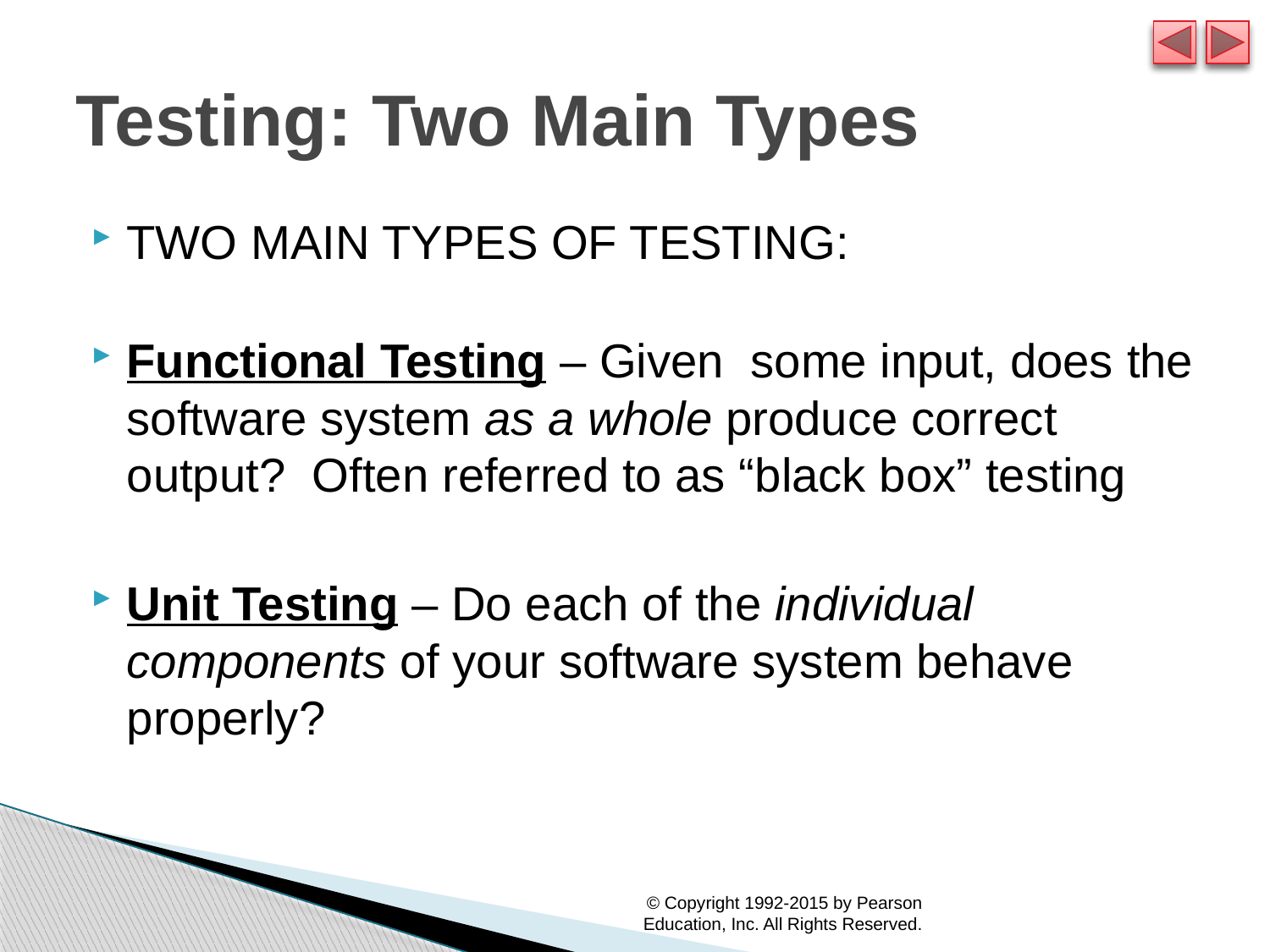

# Testing: Two Main Types
TWO MAIN TYPES OF TESTING:

Functional Testing – Given  some input, does the software system as a whole produce correct output?  Often referred to as “black box” testing

Unit Testing – Do each of the individual components of your software system behave properly?

© Copyright 1992-2015 by Pearson Education, Inc. All Rights Reserved.